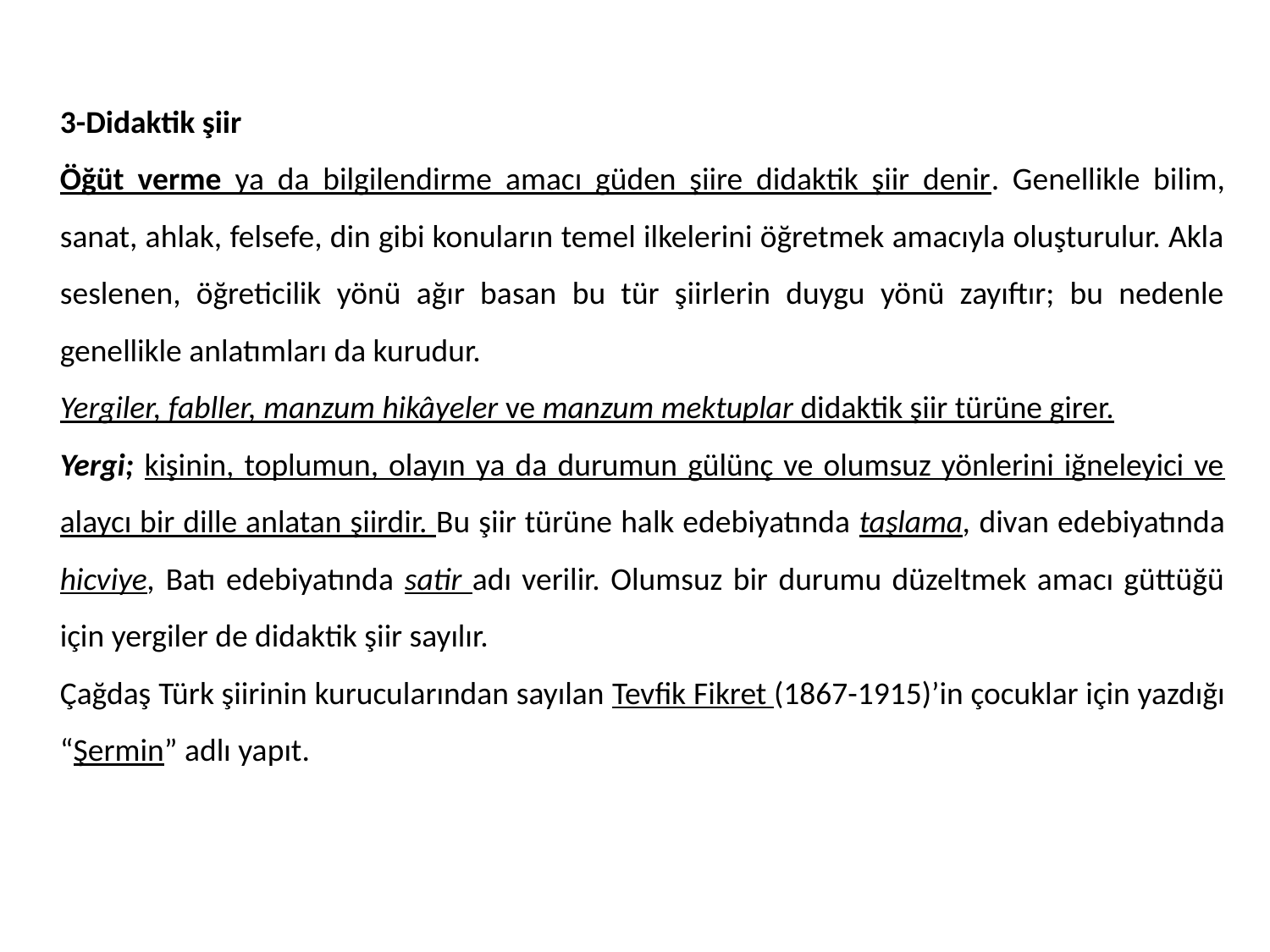

3-Didaktik şiir
Öğüt verme ya da bilgilendirme amacı güden şiire didaktik şiir denir. Genellikle bilim, sanat, ahlak, felsefe, din gibi konuların temel ilkelerini öğretmek amacıyla oluşturulur. Akla seslenen, öğreticilik yönü ağır basan bu tür şiirlerin duygu yönü zayıftır; bu nedenle genellikle anlatımları da kurudur.
Yergiler, fabller, manzum hikâyeler ve manzum mektuplar didaktik şiir türüne girer.
Yergi; kişinin, toplumun, olayın ya da durumun gülünç ve olumsuz yönlerini iğneleyici ve alaycı bir dille anlatan şiirdir. Bu şiir türüne halk edebiyatında taşlama, divan edebiyatında hicviye, Batı edebiyatında satir adı verilir. Olumsuz bir durumu düzeltmek amacı güttüğü için yergiler de didaktik şiir sayılır.
Çağdaş Türk şiirinin kurucularından sayılan Tevfik Fikret (1867-1915)’in çocuklar için yazdığı “Şermin” adlı yapıt.